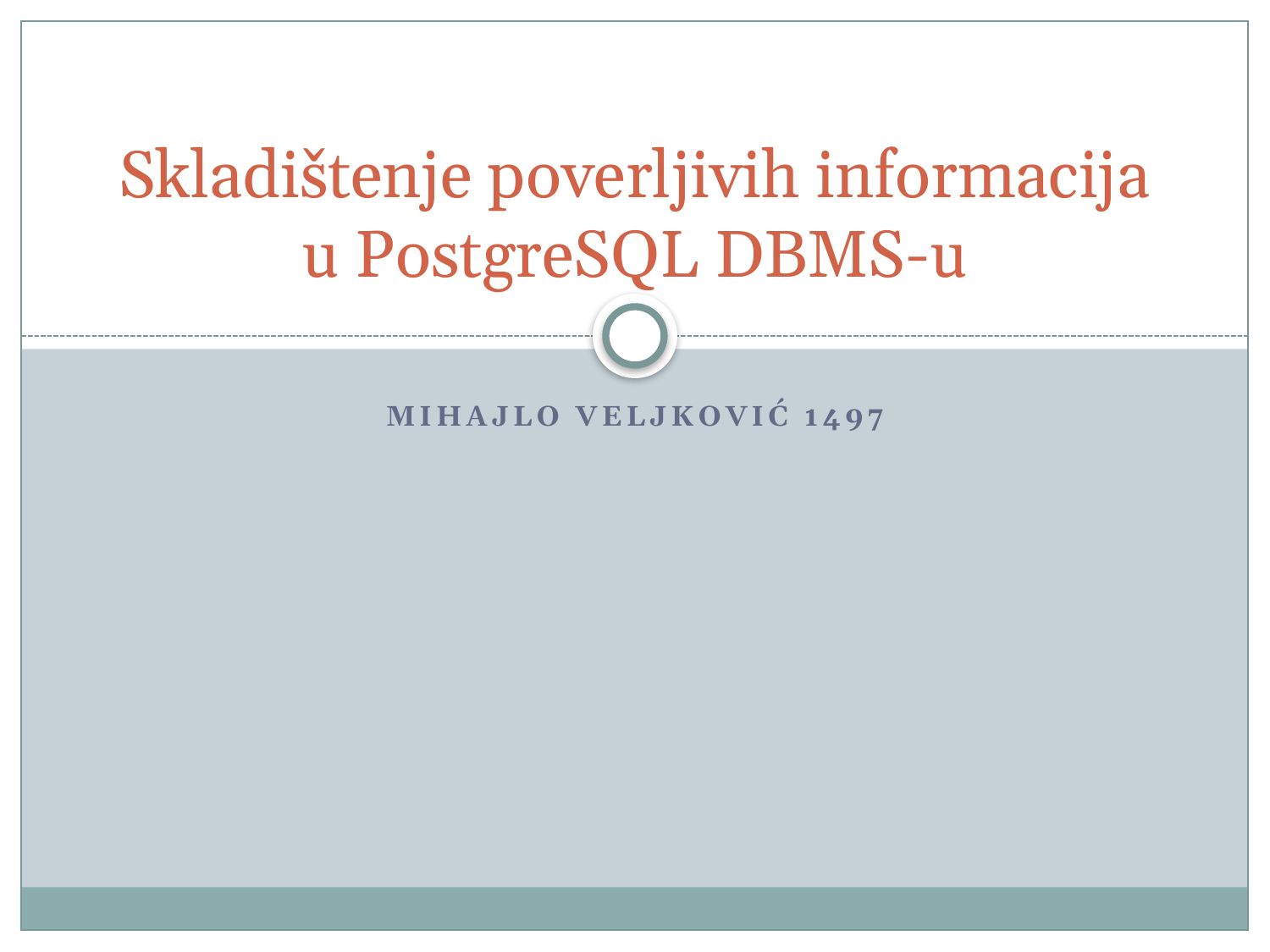

# Skladištenje poverljivih informacija u PostgreSQL DBMS-u
Mihajlo Veljković 1497